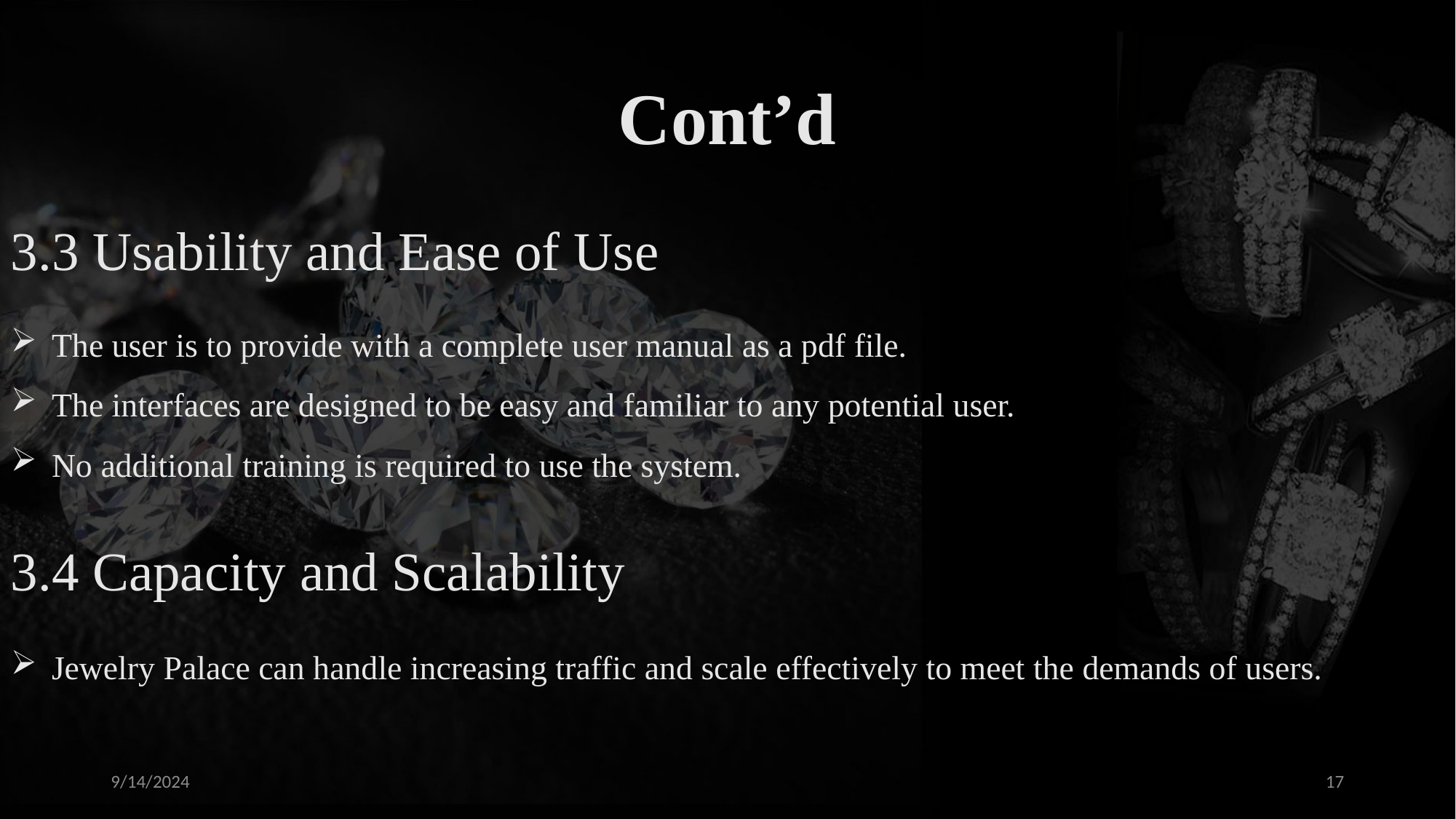

Cont’d
3.3 Usability and Ease of Use
The user is to provide with a complete user manual as a pdf file.
The interfaces are designed to be easy and familiar to any potential user.
No additional training is required to use the system.
3.4 Capacity and Scalability

Jewelry Palace can handle increasing traffic and scale effectively to meet the demands of users.
9/14/2024
17